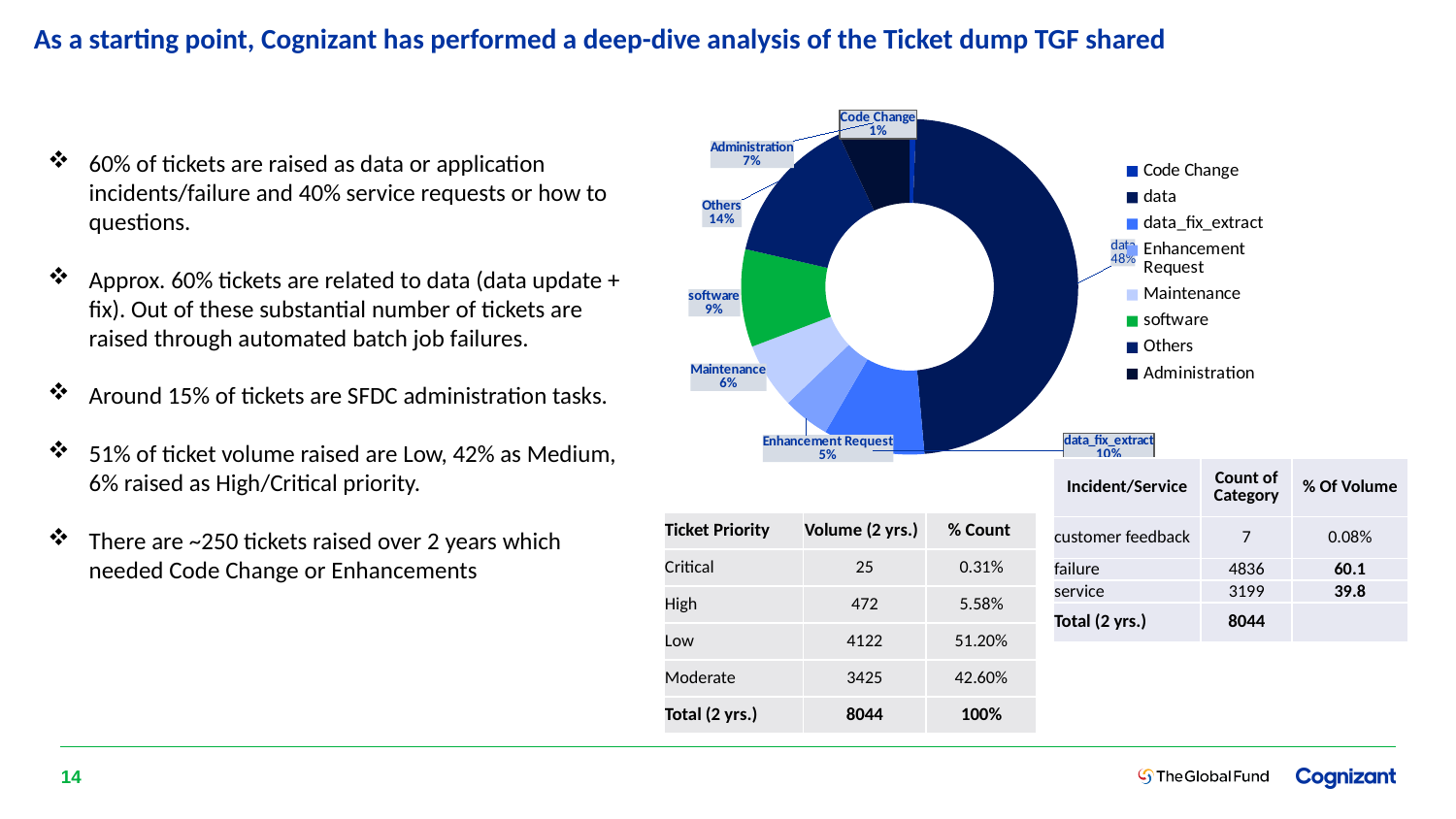

# As a starting point, Cognizant has performed a deep-dive analysis of the Ticket dump TGF shared

### Chart

| Category | Total |
|---|---|
| Code Change | 51.0 |
| data | 3858.0 |
| data_fix_extract | 783.0 |
| Enhancement Request | 362.0 |
| Maintenance | 512.0 |
| software | 757.0 |
| Others | 1164.0 |
| Administration | 557.0 |
60% of tickets are raised as data or application incidents/failure and 40% service requests or how to questions.

Approx. 60% tickets are related to data (data update + fix). Out of these substantial number of tickets are raised through automated batch job failures.

Around 15% of tickets are SFDC administration tasks.

51% of ticket volume raised are Low, 42% as Medium, 6% raised as High/Critical priority.

There are ~250 tickets raised over 2 years which needed Code Change or Enhancements
| Incident/Service | Count of Category | % Of Volume |
| --- | --- | --- |
| customer feedback | 7 | 0.08% |
| failure | 4836 | 60.1 |
| service | 3199 | 39.8 |
| Total (2 yrs.) | 8044 |  |
| Ticket Priority | Volume (2 yrs.) | % Count |
| --- | --- | --- |
| Critical | 25 | 0.31% |
| High | 472 | 5.58% |
| Low | 4122 | 51.20% |
| Moderate | 3425 | 42.60% |
| Total (2 yrs.) | 8044 | 100% |
14